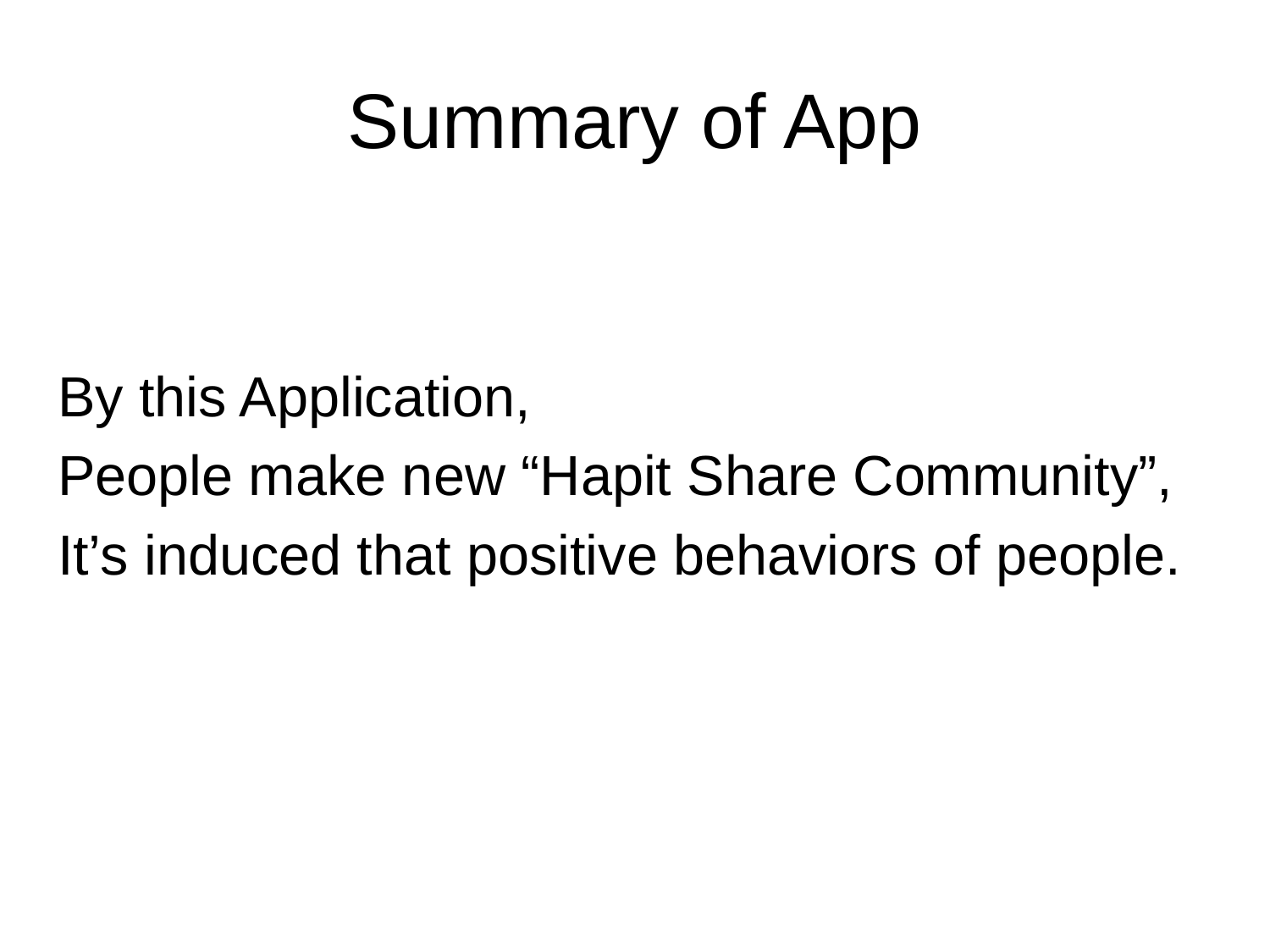

# Summary of App

By this Application,
People make new “Hapit Share Community”,
It’s induced that positive behaviors of people.